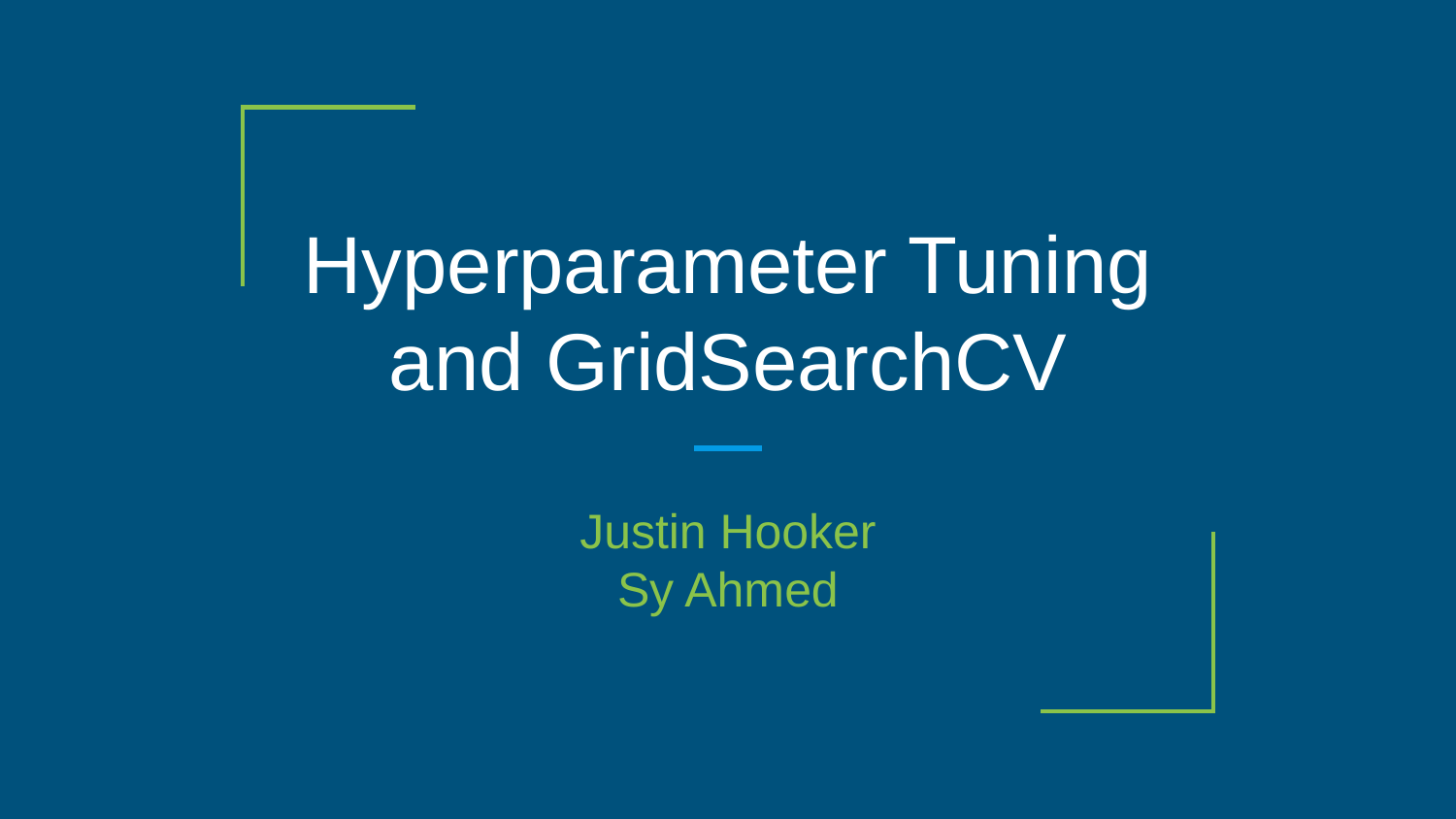

# Hyperparameter Tuning and GridSearchCV
Justin Hooker
Sy Ahmed